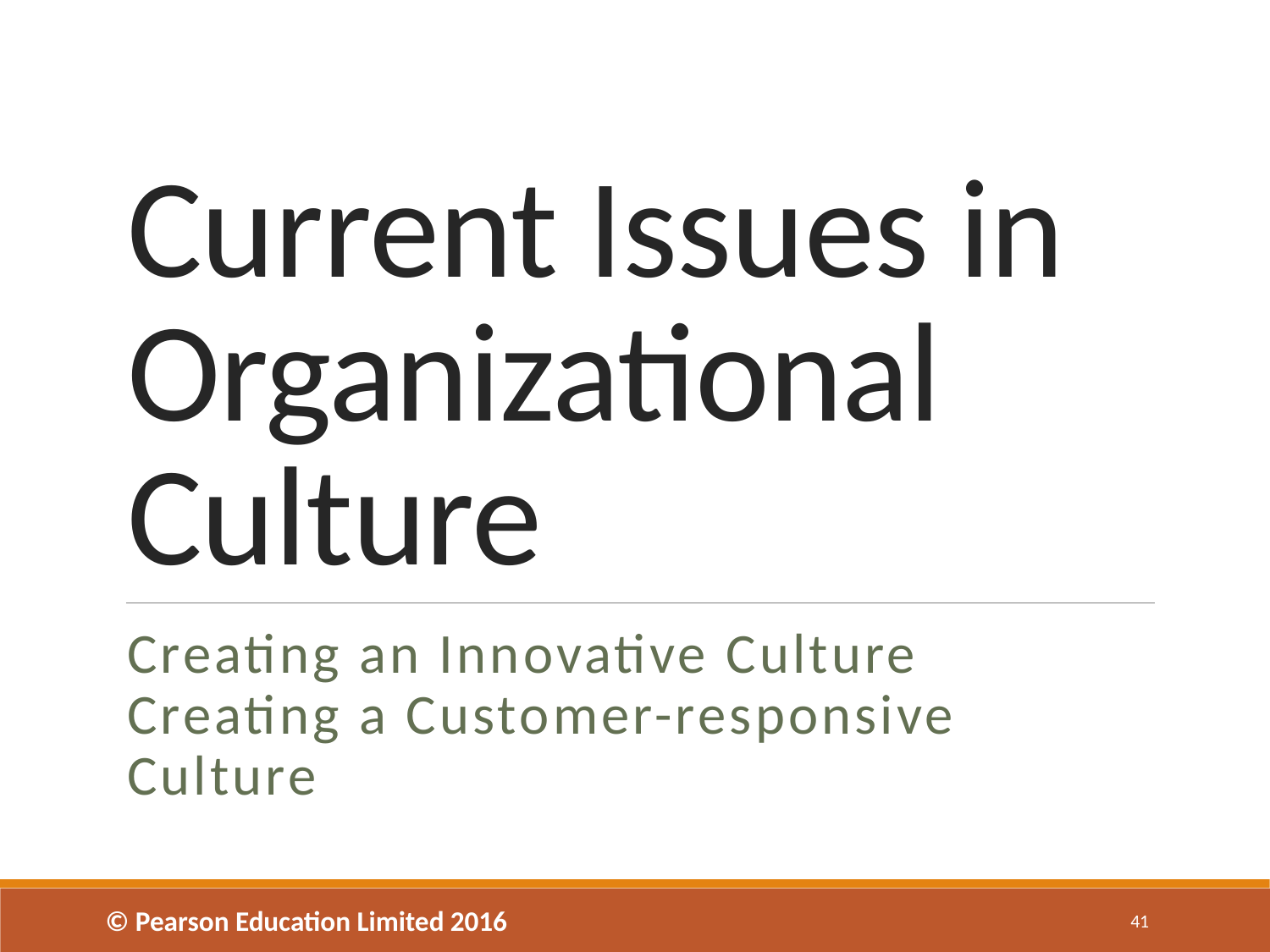

# Current Issues in Organizational Culture
Creating an Innovative Culture
Creating a Customer-responsive Culture
41
© Pearson Education Limited 2016